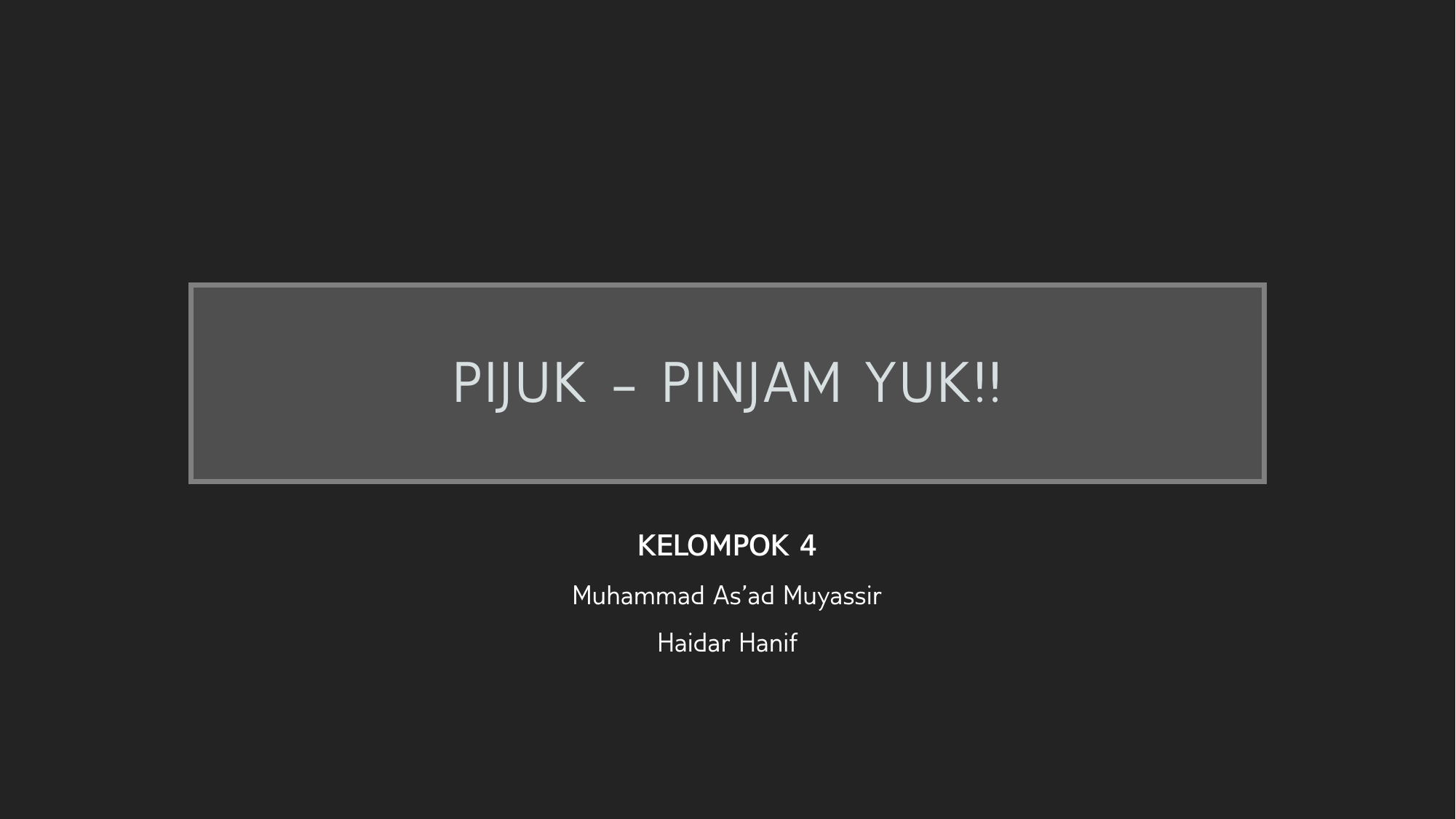

# PIJUK – pinjam yuk!!
KELOMPOK 4
Muhammad As’ad Muyassir
Haidar Hanif